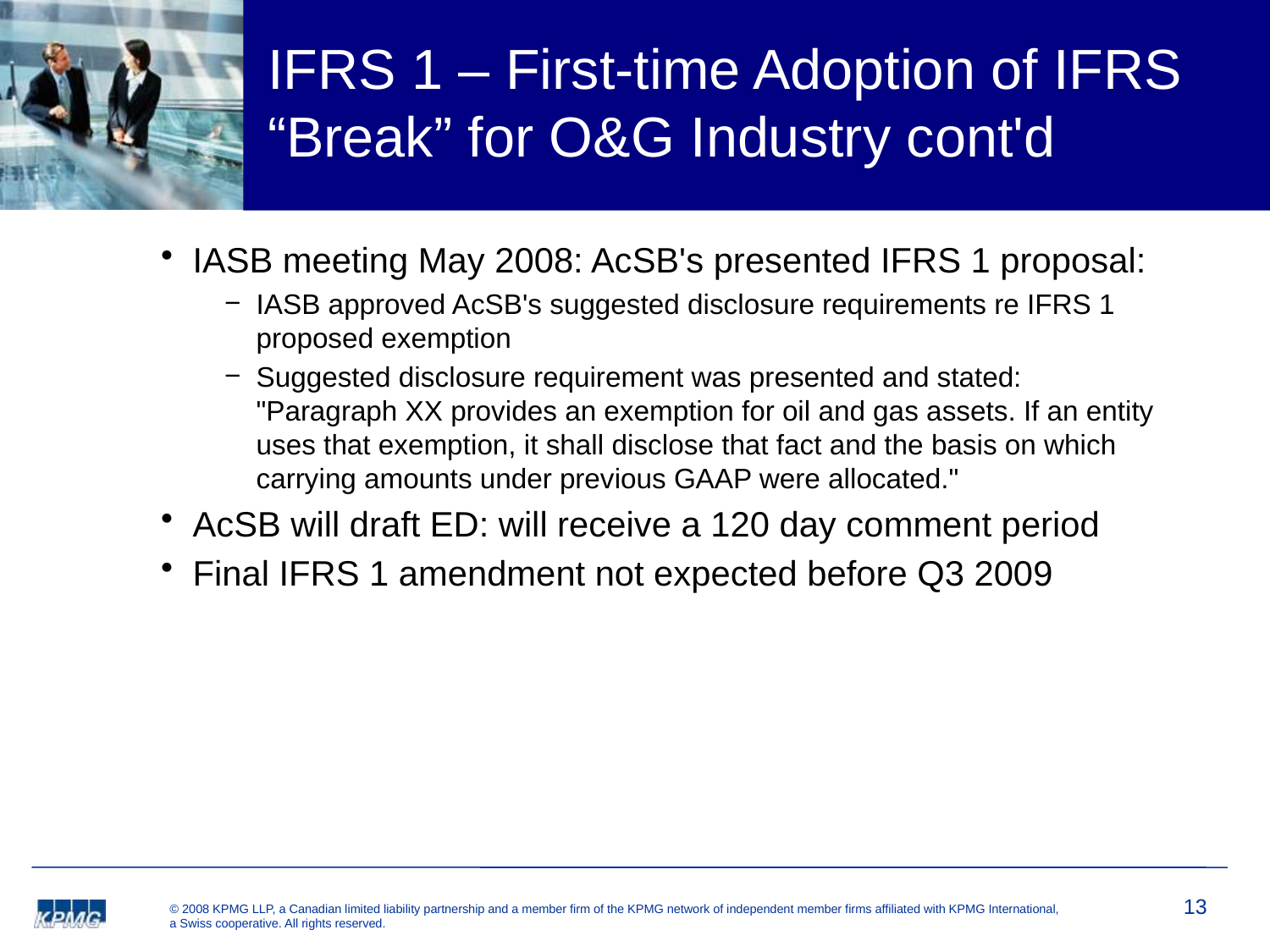

# IFRS 1 – First-time Adoption of IFRS “Break” for O&G Industry cont'd
IASB meeting May 2008: AcSB's presented IFRS 1 proposal:
IASB approved AcSB's suggested disclosure requirements re IFRS 1 proposed exemption
Suggested disclosure requirement was presented and stated:
"Paragraph XX provides an exemption for oil and gas assets. If an entity uses that exemption, it shall disclose that fact and the basis on which carrying amounts under previous GAAP were allocated."
AcSB will draft ED: will receive a 120 day comment period
Final IFRS 1 amendment not expected before Q3 2009